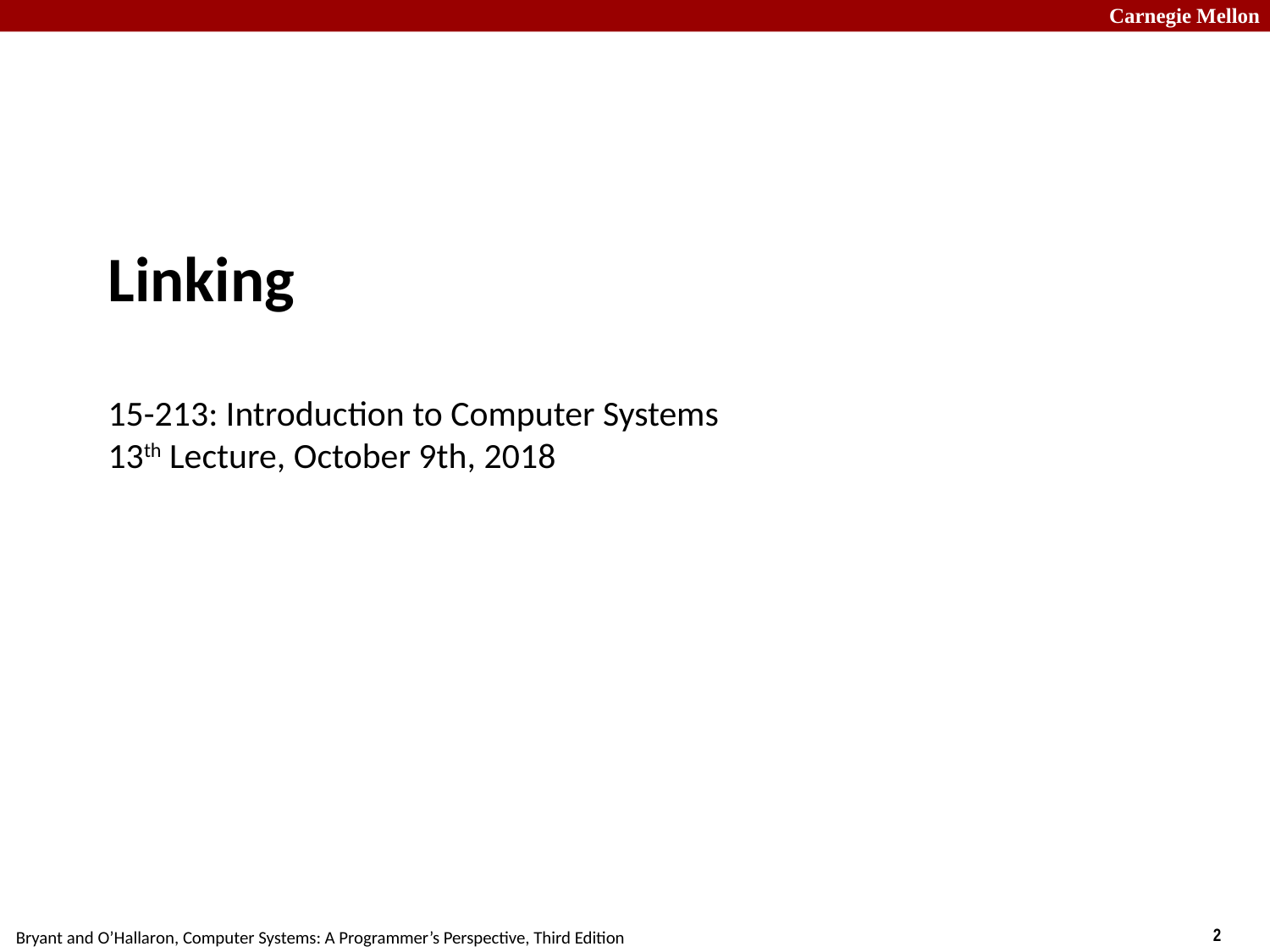

# Linking 15-213: Introduction to Computer Systems 13th Lecture, October 9th, 2018